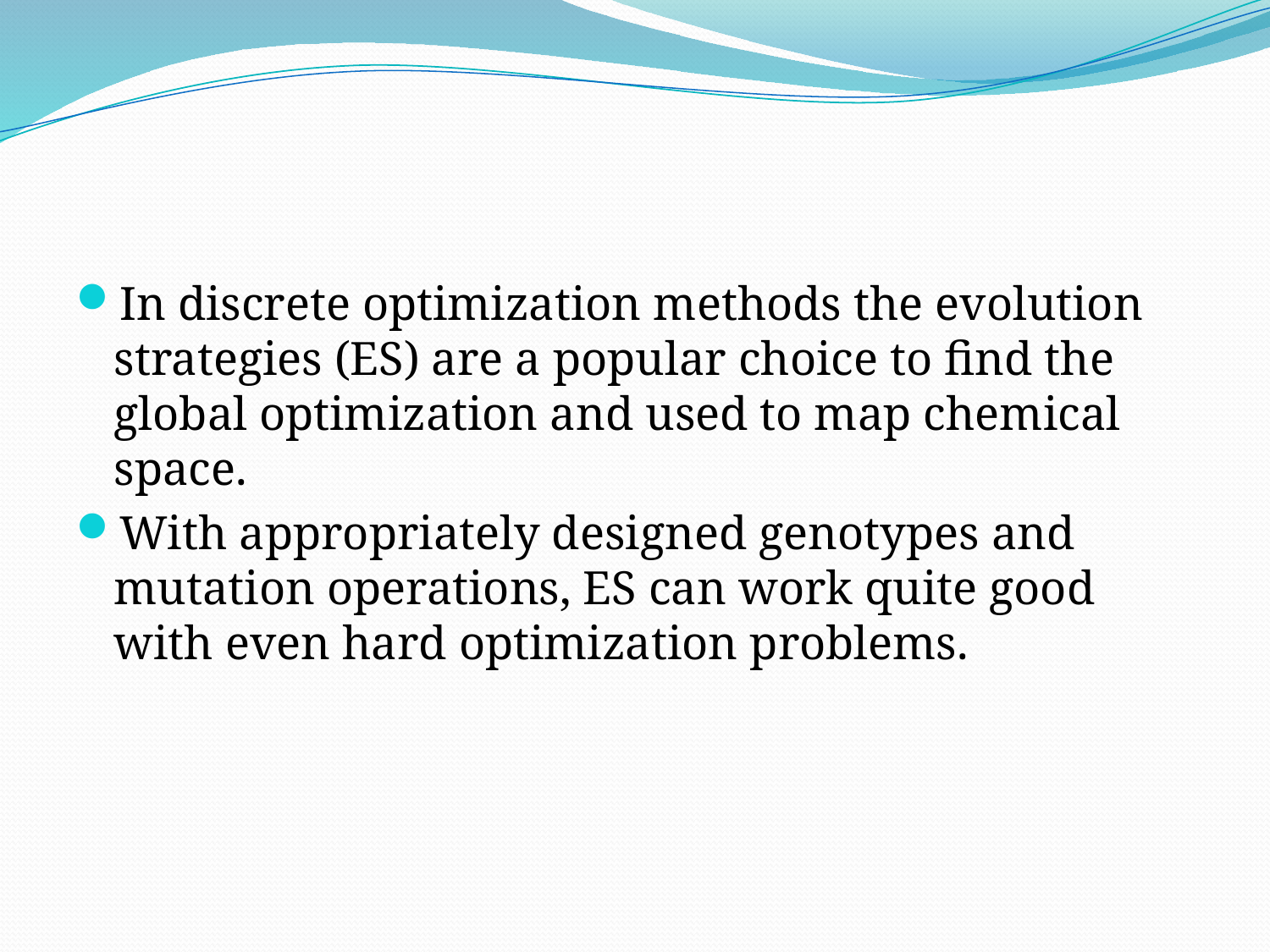

#
In discrete optimization methods the evolution strategies (ES) are a popular choice to find the global optimization and used to map chemical space.
With appropriately designed genotypes and mutation operations, ES can work quite good with even hard optimization problems.